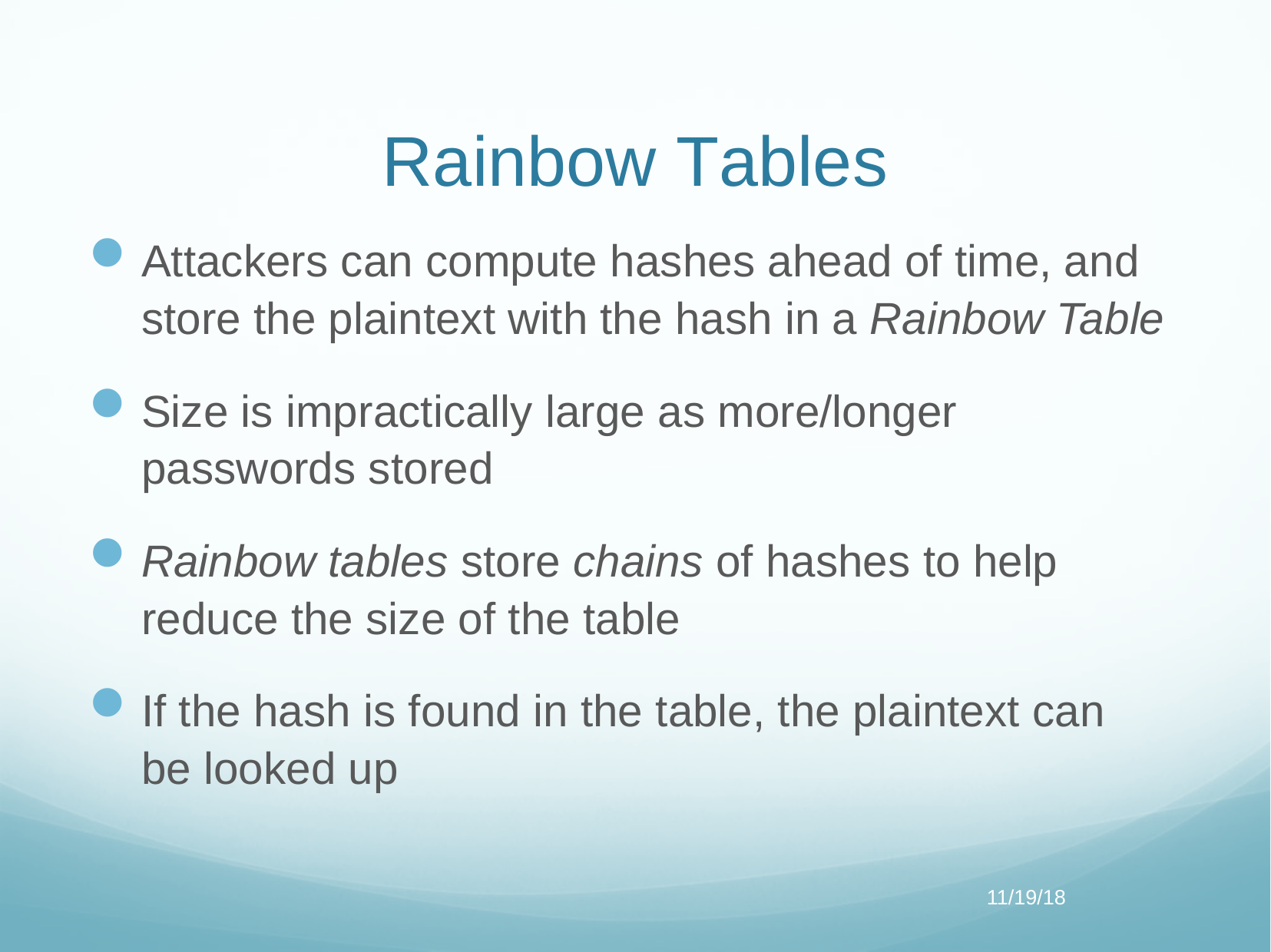

# Rainbow Tables
Attackers can compute hashes ahead of time, and store the plaintext with the hash in a Rainbow Table
Size is impractically large as more/longer passwords stored
Rainbow tables store chains of hashes to help reduce the size of the table
If the hash is found in the table, the plaintext can be looked up
Web Sys I
11/19/18
14